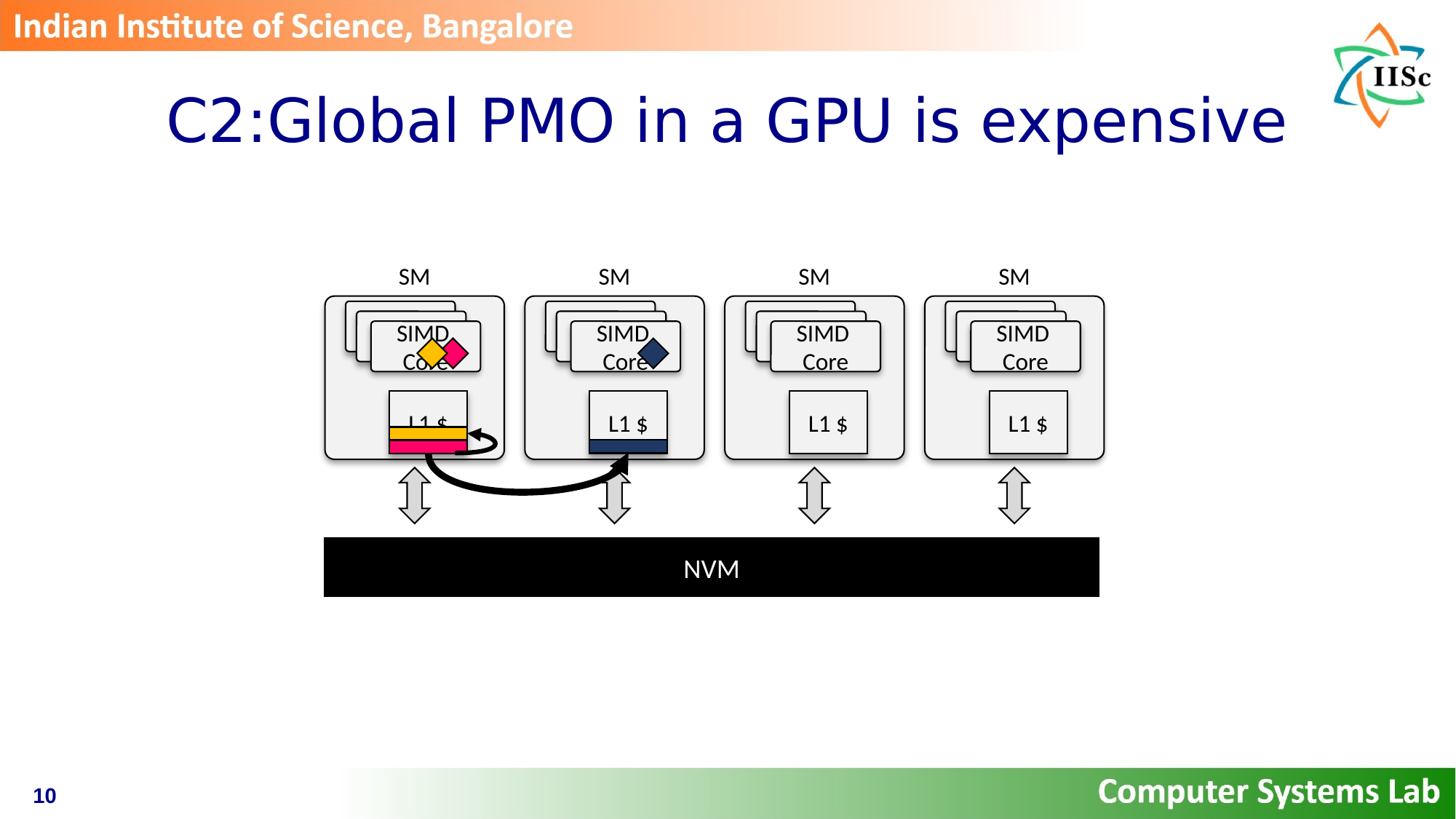

# C2:Global PMO in a GPU is expensive
SM
SM
SM
SM

Unit
Unit
Unit
Unit
Unit
Unit
Unit
Unit
SIMD
Core
SIMD
Core
SIMD
Core
SIMD
Core

L1 $
L1 $
L1 $
L1 $

NVM
10